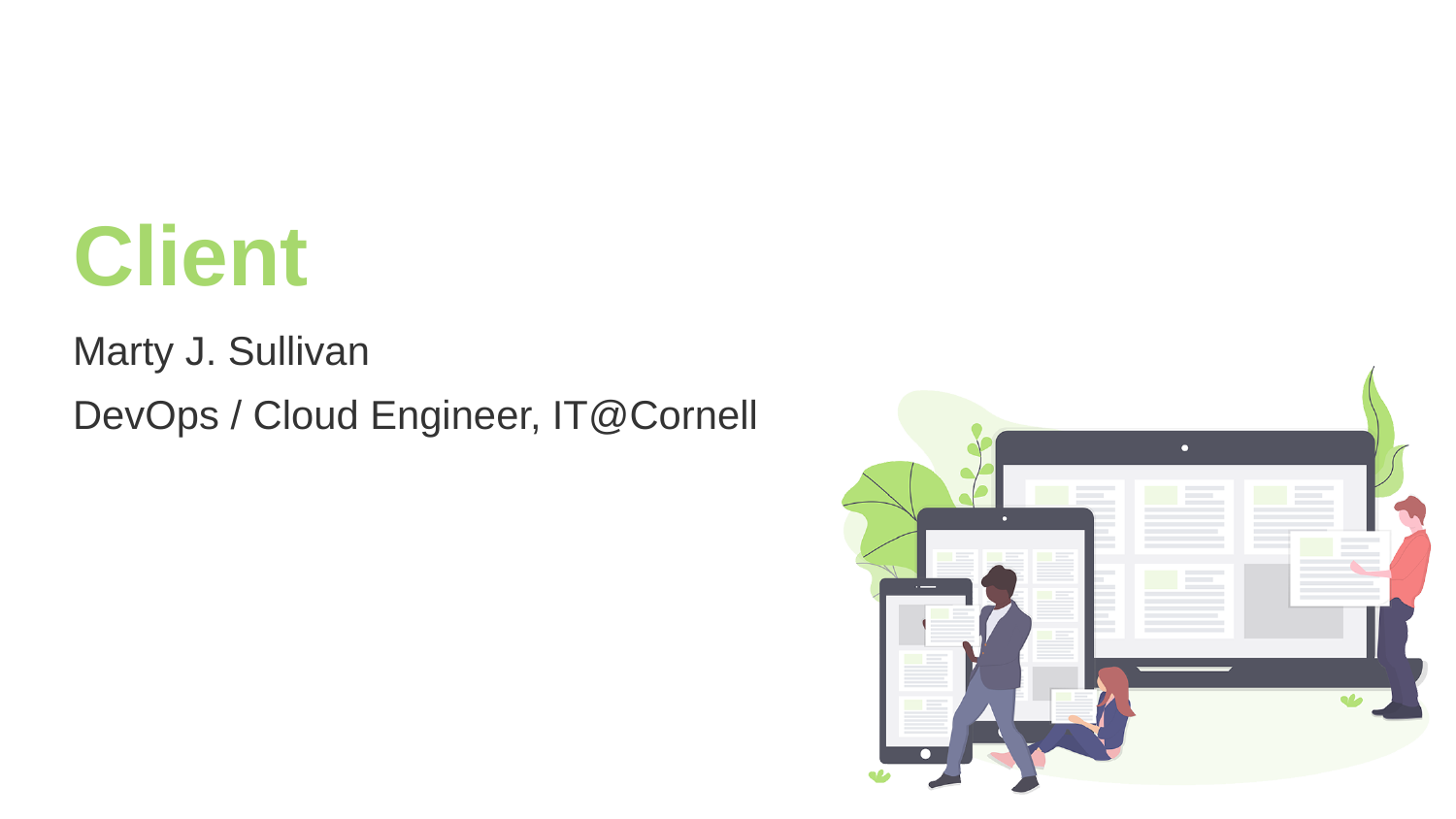

# Client
Marty J. Sullivan
DevOps / Cloud Engineer, IT@Cornell